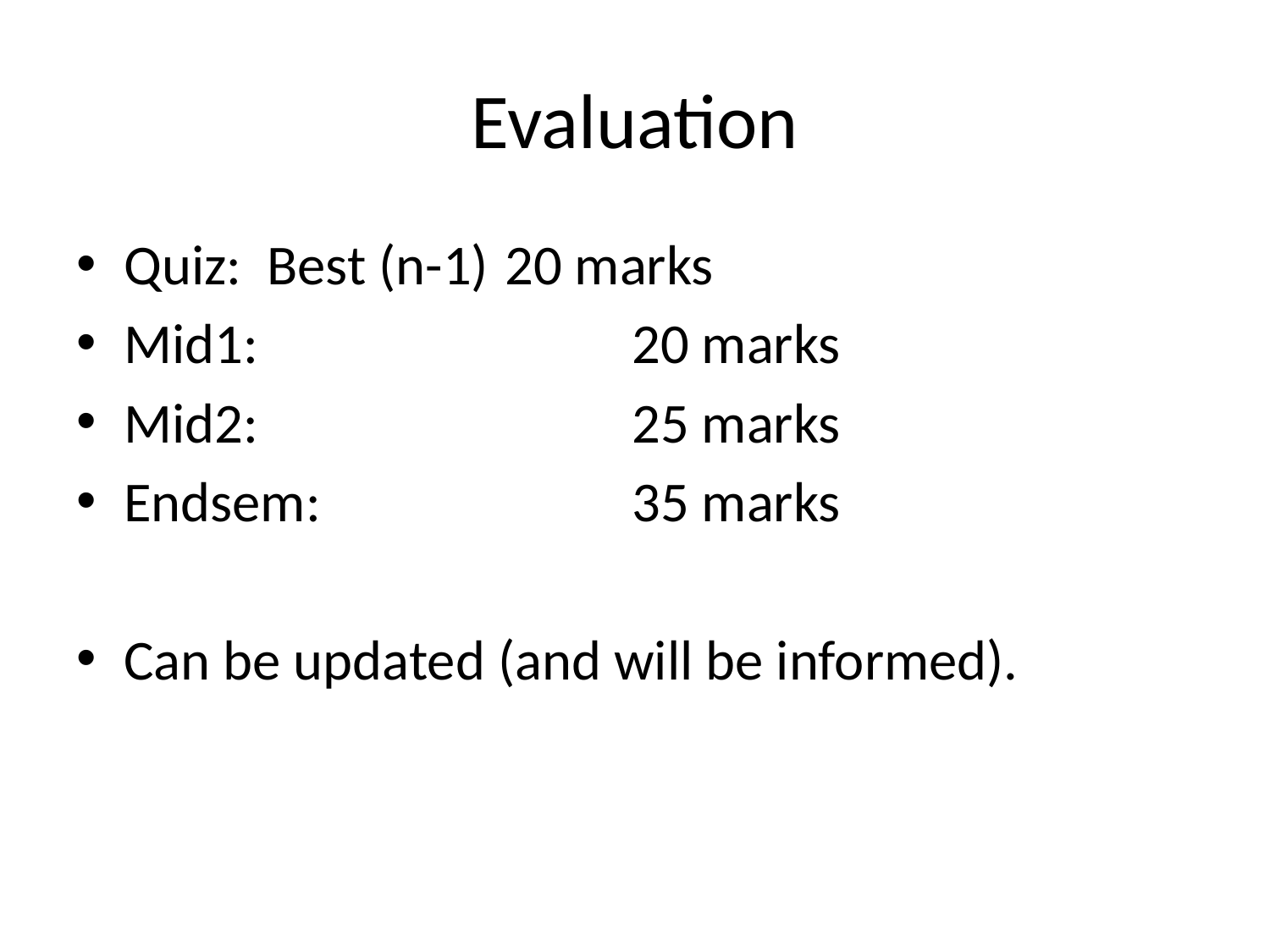

# Evaluation
Quiz:  Best (n-1)	20 marks
Mid1:			20 marks
Mid2:			25 marks
Endsem:			35 marks

Can be updated (and will be informed).